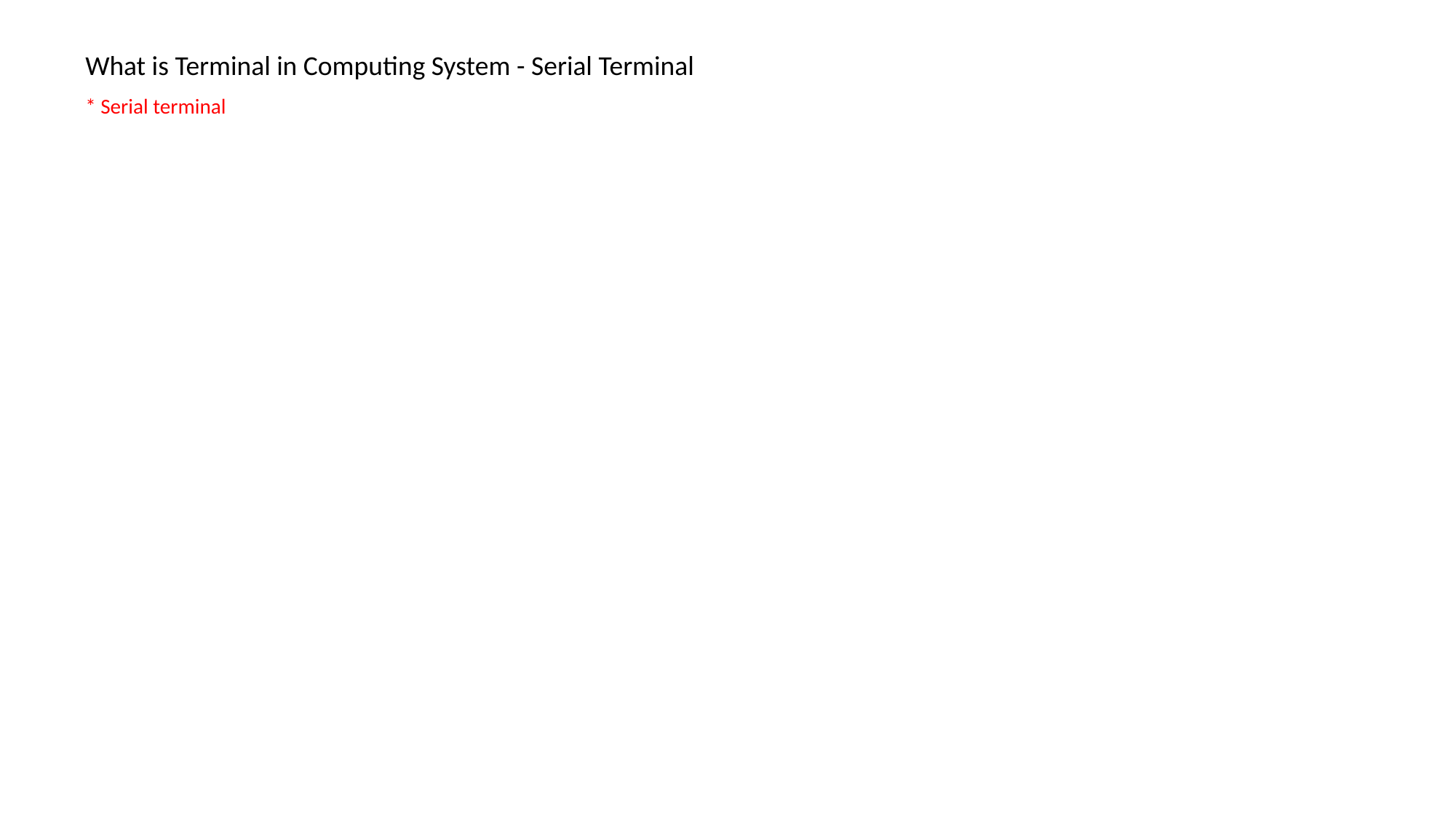

What is Terminal in Computing System - Serial Terminal
* Serial terminal